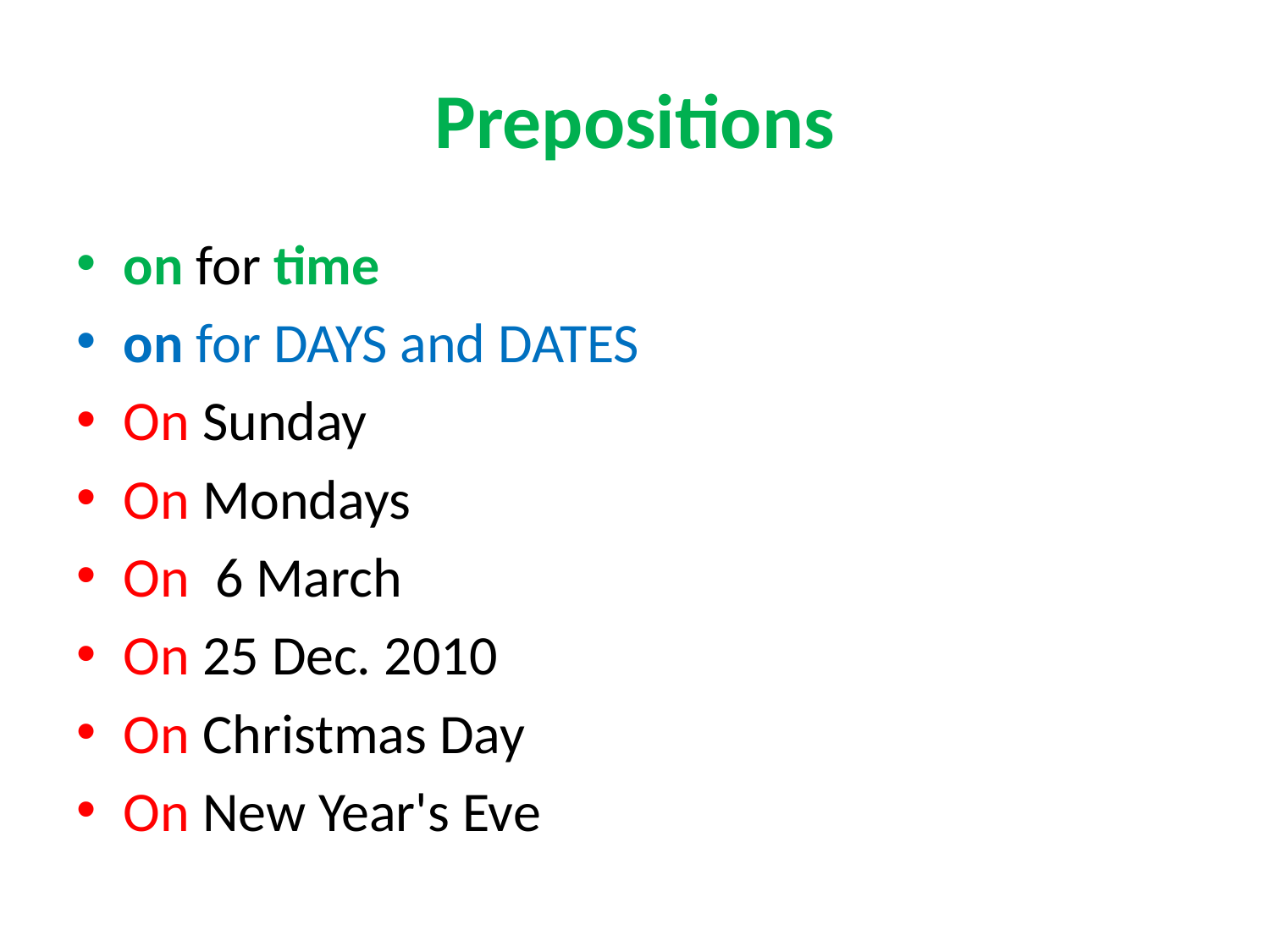

# Prepositions
on for time
on for DAYS and DATES
On Sunday
On Mondays
On  6 March
On 25 Dec. 2010
On Christmas Day
On New Year's Eve